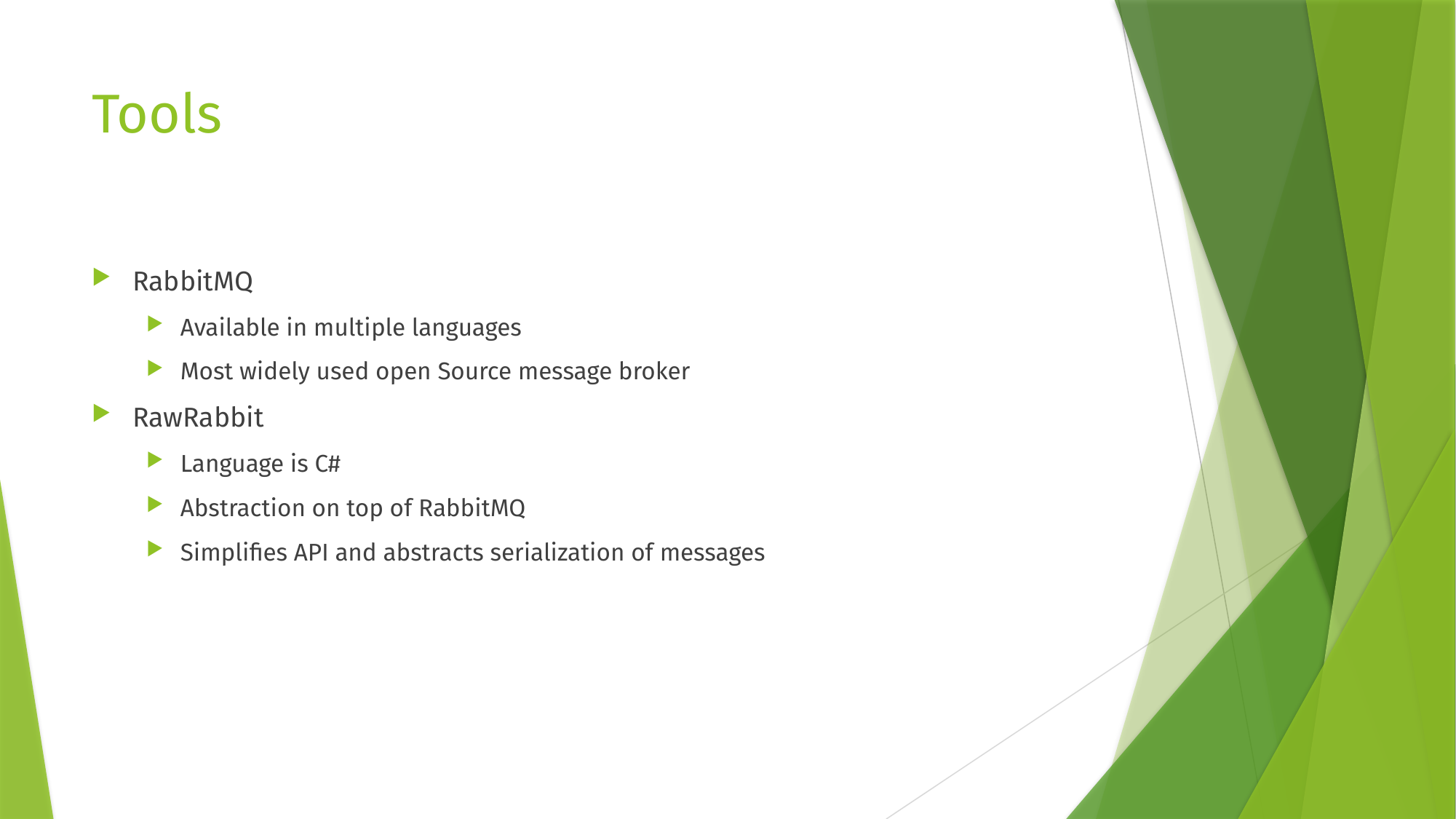

# Tools
RabbitMQ
Available in multiple languages
Most widely used open Source message broker
RawRabbit
Language is C#
Abstraction on top of RabbitMQ
Simplifies API and abstracts serialization of messages